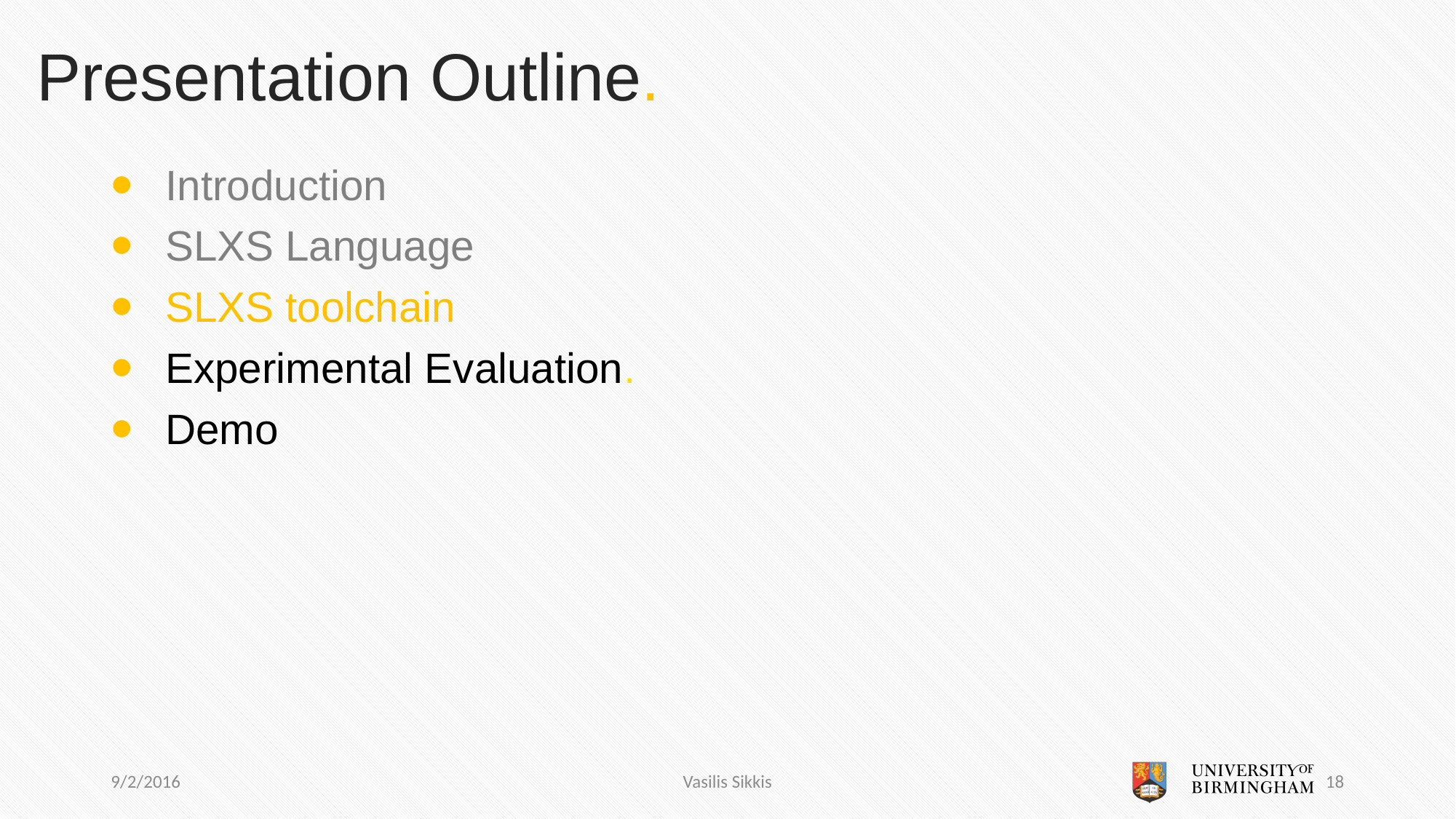

# Presentation Outline.
Introduction
SLXS Language
SLXS toolchain
Experimental Evaluation.
Demo

9/2/2016
Vasilis Sikkis
18